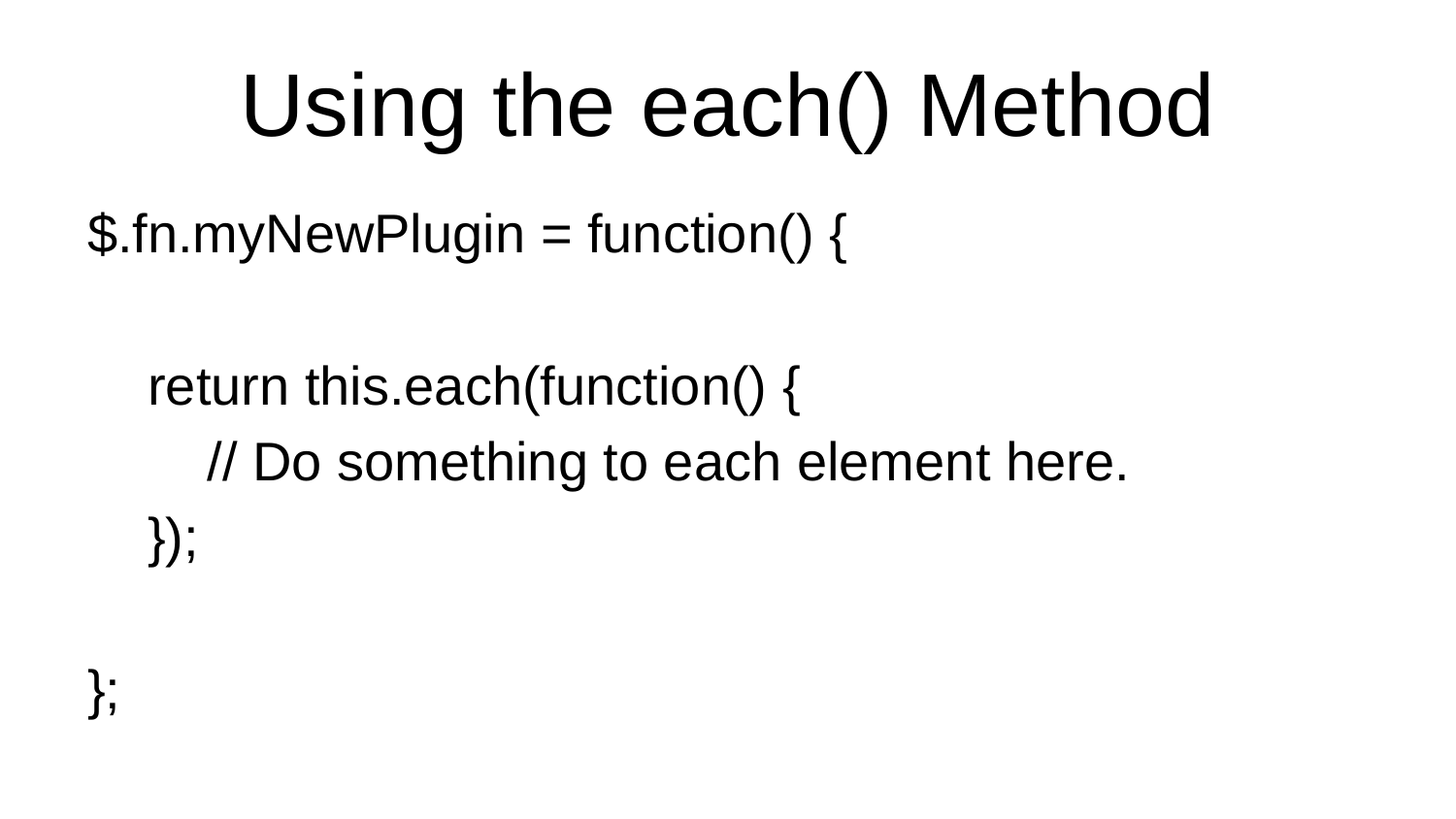

# Using the each() Method
$.fn.myNewPlugin = function() {

    return this.each(function() {
        // Do something to each element here.
    });

};